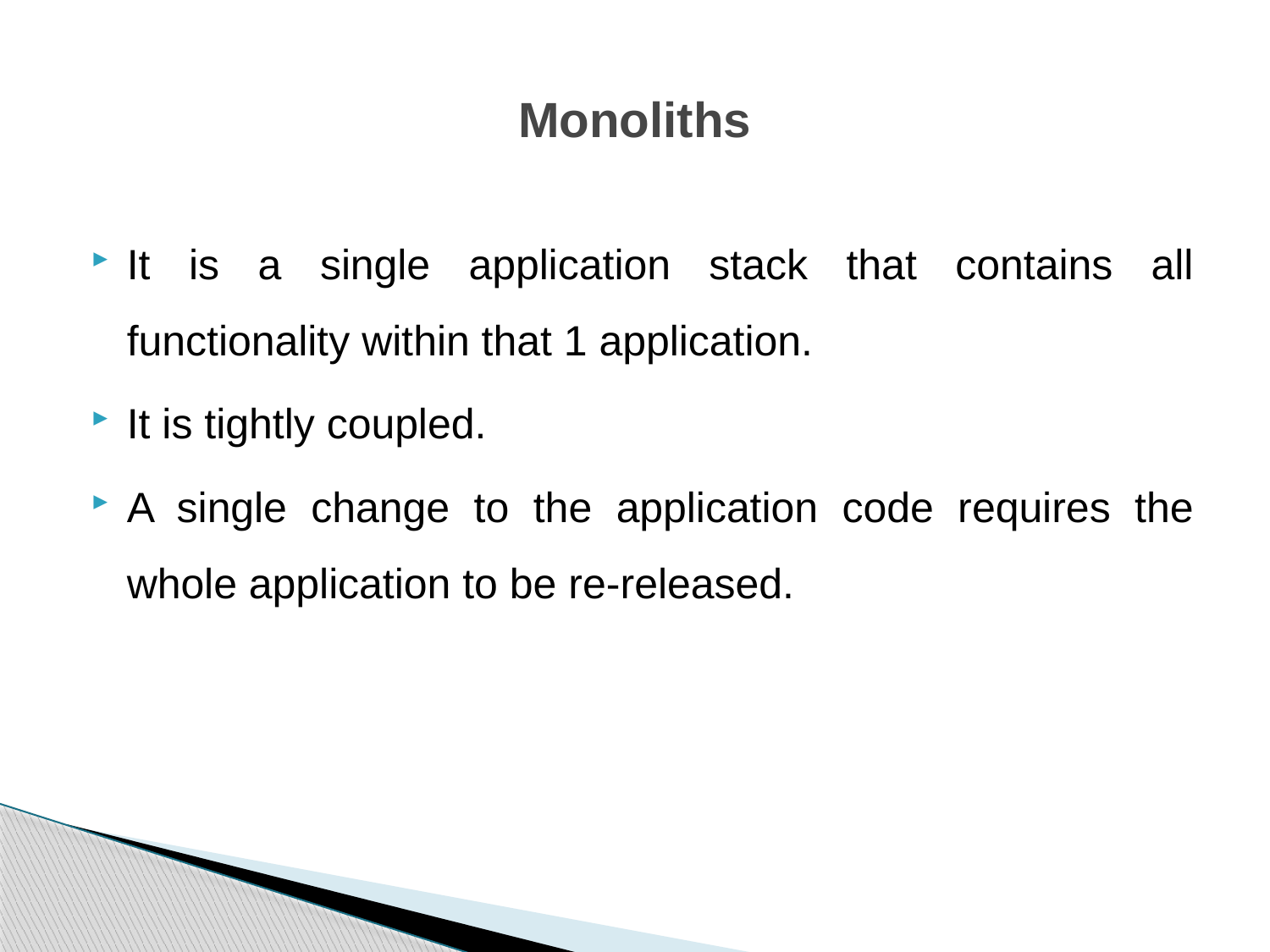

# Monoliths
It is a single application stack that contains all functionality within that 1 application.
It is tightly coupled.
A single change to the application code requires the whole application to be re-released.